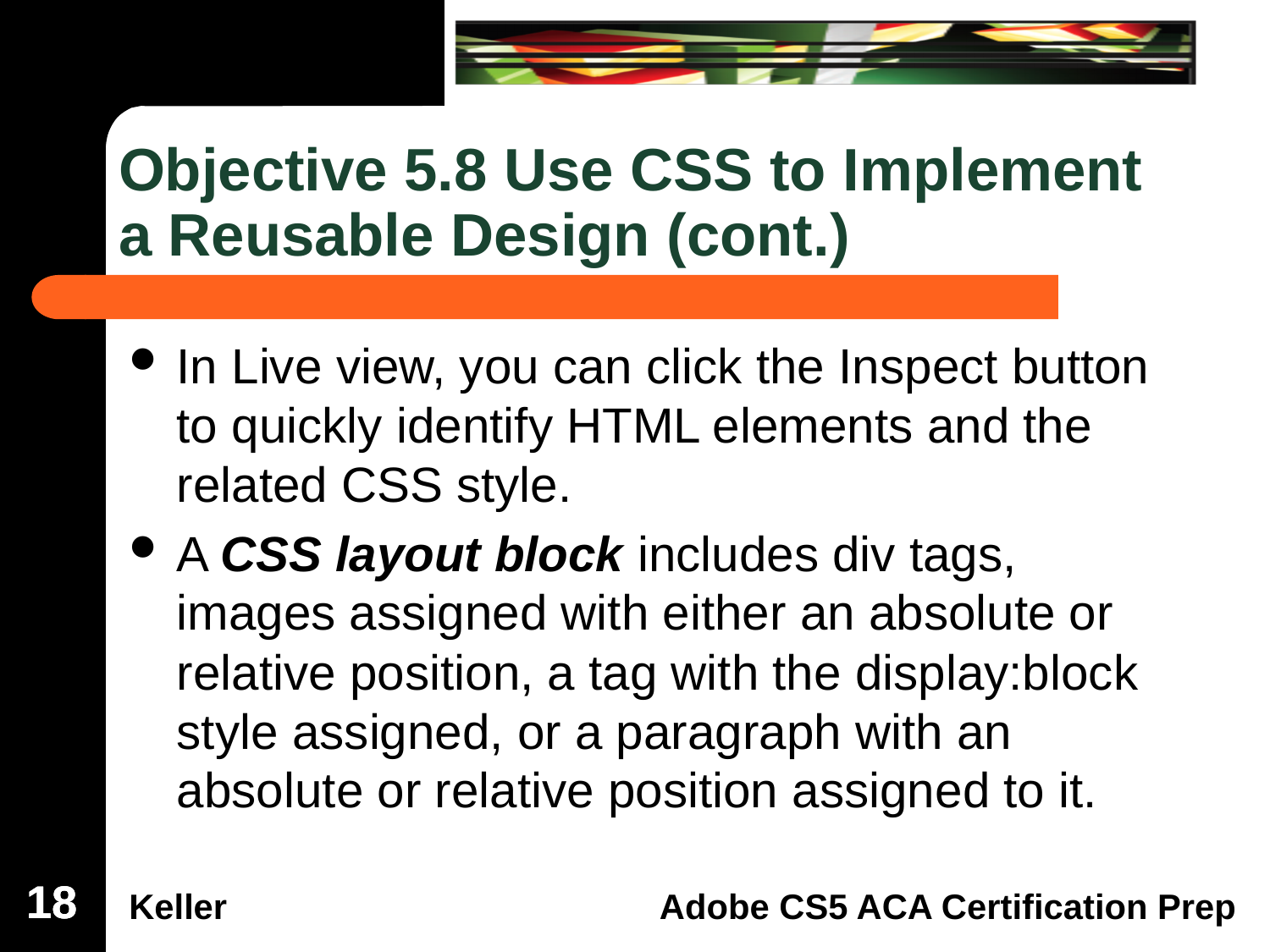

# Objective 5.8 Use CSS to Implement a Reusable Design (cont.)
In Live view, you can click the Inspect button to quickly identify HTML elements and the related CSS style.
A CSS layout block includes div tags, images assigned with either an absolute or relative position, a tag with the display:block style assigned, or a paragraph with an absolute or relative position assigned to it.
18
18
18